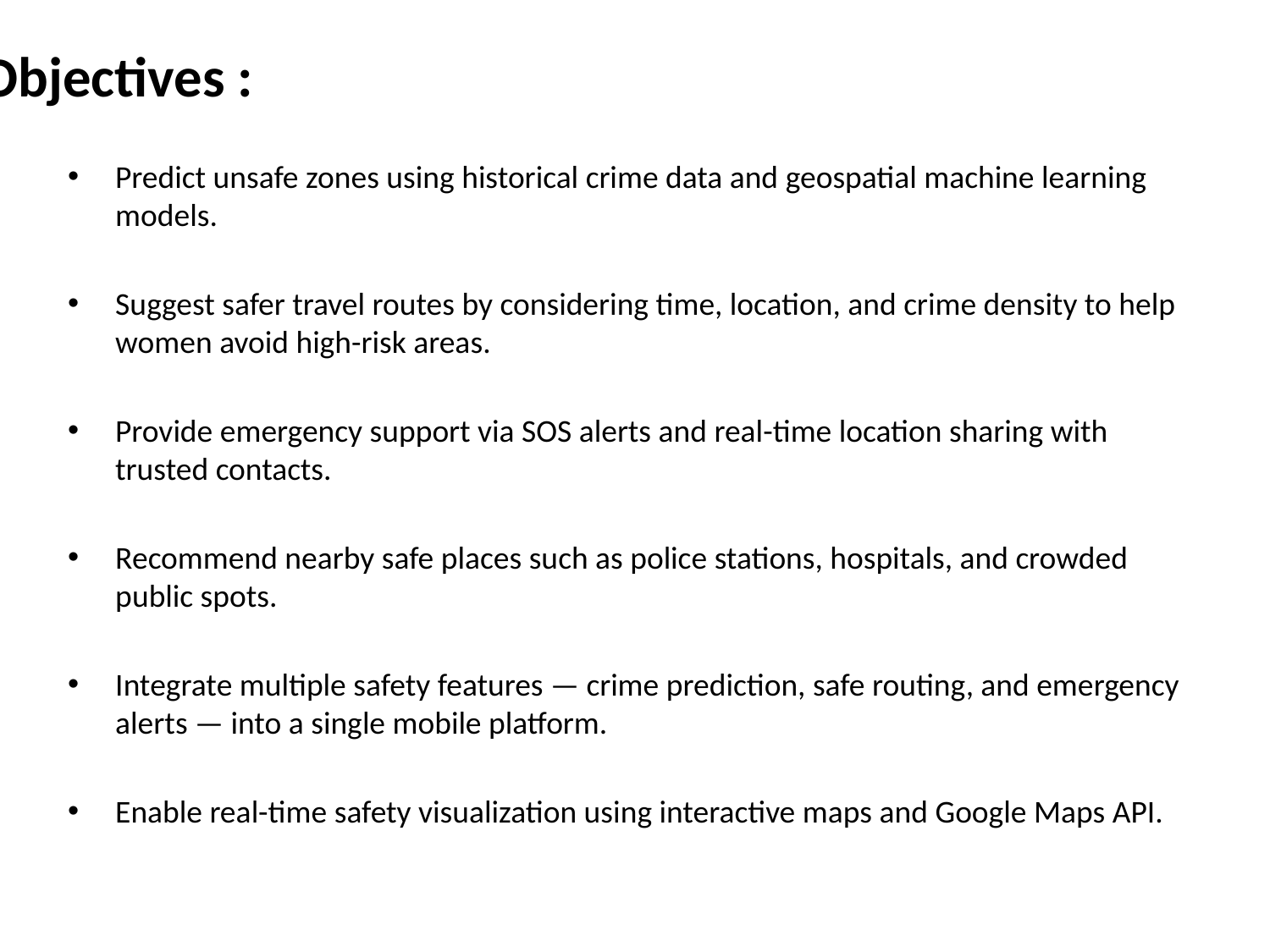

# Objectives :

Predict unsafe zones using historical crime data and geospatial machine learning models.

Suggest safer travel routes by considering time, location, and crime density to help women avoid high-risk areas.

Provide emergency support via SOS alerts and real-time location sharing with trusted contacts.

Recommend nearby safe places such as police stations, hospitals, and crowded public spots.

Integrate multiple safety features — crime prediction, safe routing, and emergency alerts — into a single mobile platform.

Enable real-time safety visualization using interactive maps and Google Maps API.